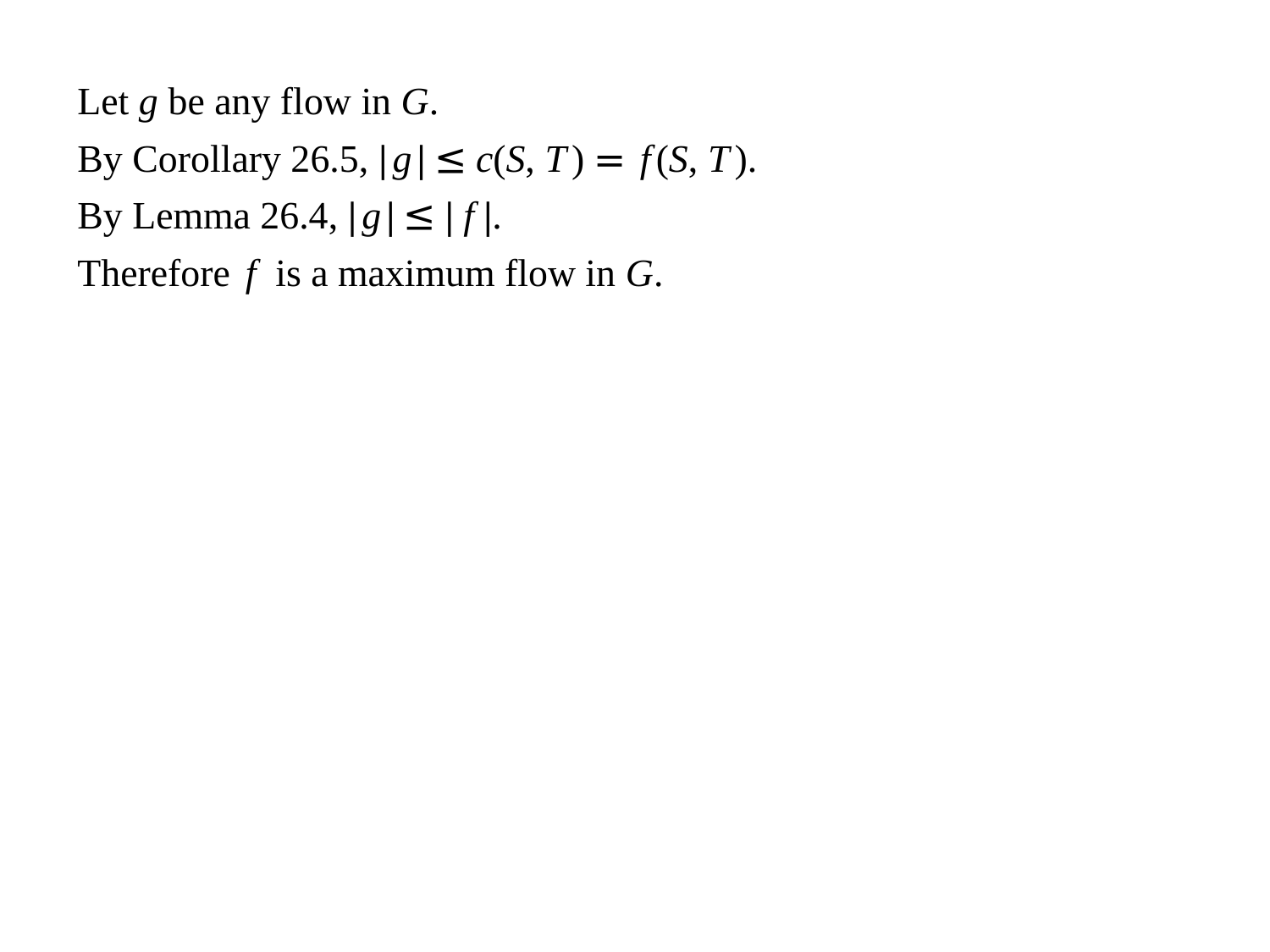

Let g be any flow in G.
By Corollary 26.5, |g| ≤ c(S, T) = f(S, T).
By Lemma 26.4, |g| ≤ | f |.
Therefore f  is a maximum flow in G.